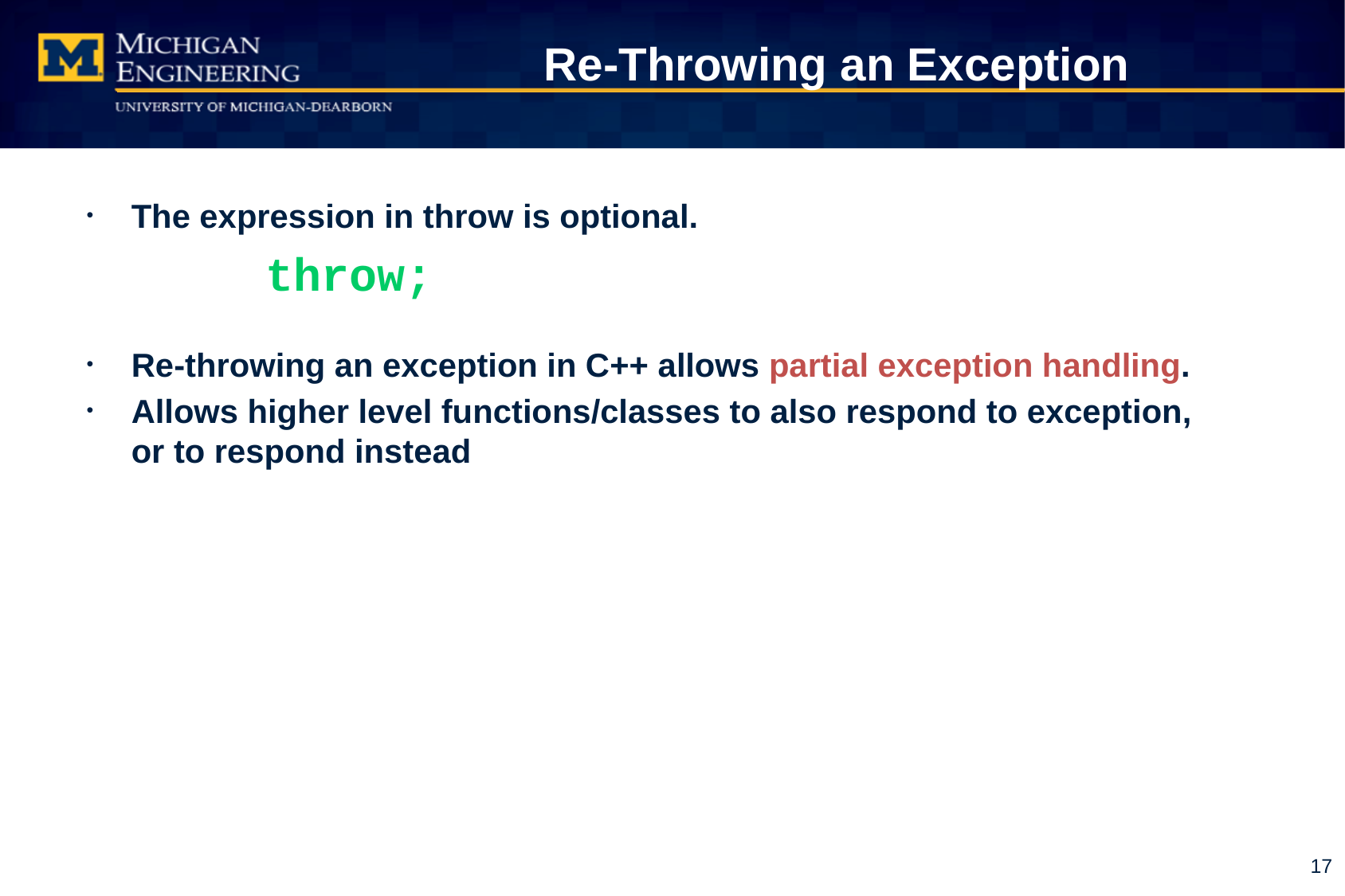

# Re-Throwing an Exception
The expression in throw is optional.
throw;

Re-throwing an exception in C++ allows partial exception handling.
Allows higher level functions/classes to also respond to exception, or to respond instead

17